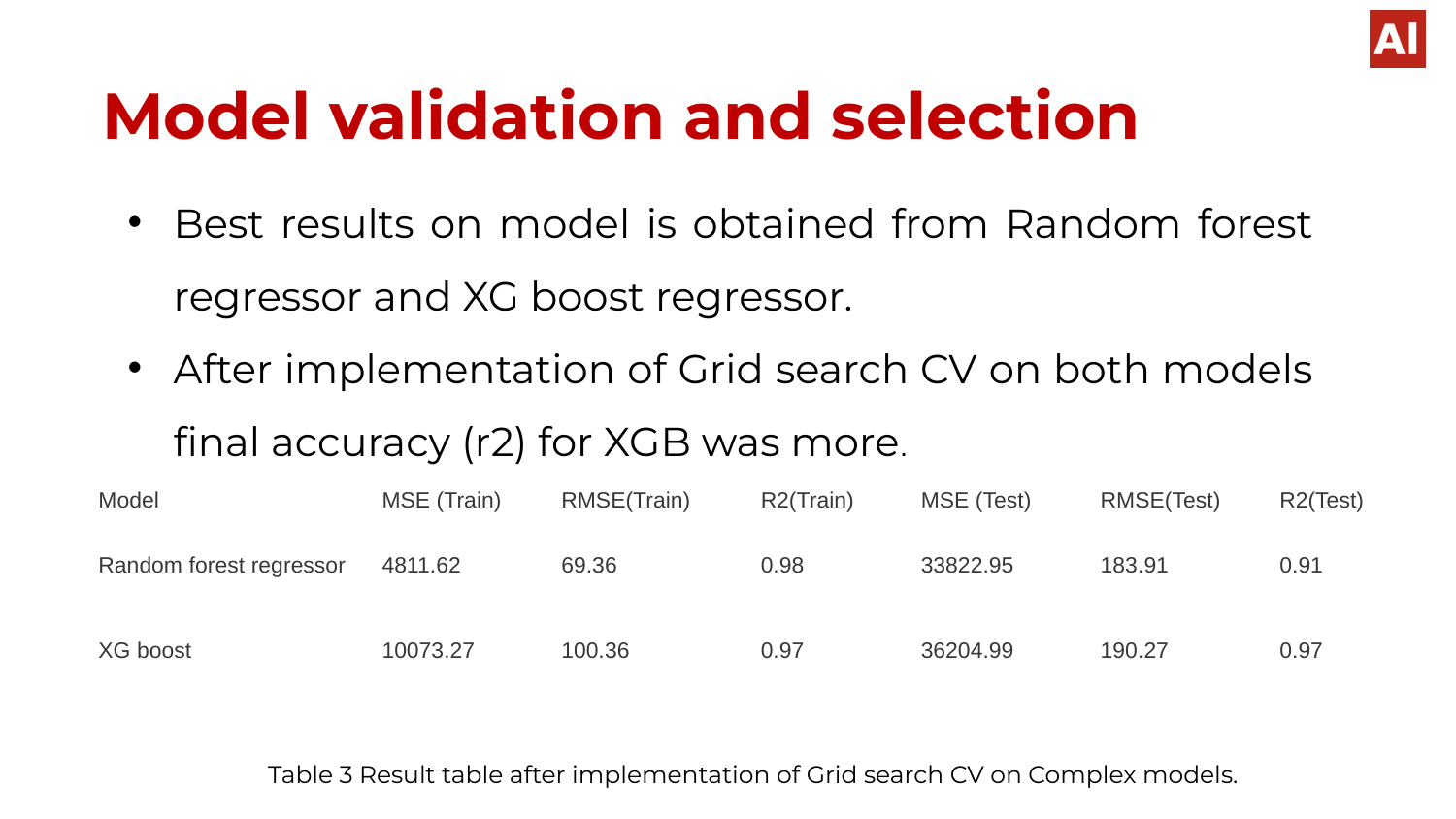

Model validation and selection
Best results on model is obtained from Random forest regressor and XG boost regressor.
After implementation of Grid search CV on both models final accuracy (r2) for XGB was more.
| Model | MSE (Train) | RMSE(Train) | R2(Train) | MSE (Test) | RMSE(Test) | R2(Test) |
| --- | --- | --- | --- | --- | --- | --- |
| Random forest regressor | 4811.62 | 69.36 | 0.98 | 33822.95 | 183.91 | 0.91 |
| XG boost | 10073.27 | 100.36 | 0.97 | 36204.99 | 190.27 | 0.97 |
Table 3 Result table after implementation of Grid search CV on Complex models.